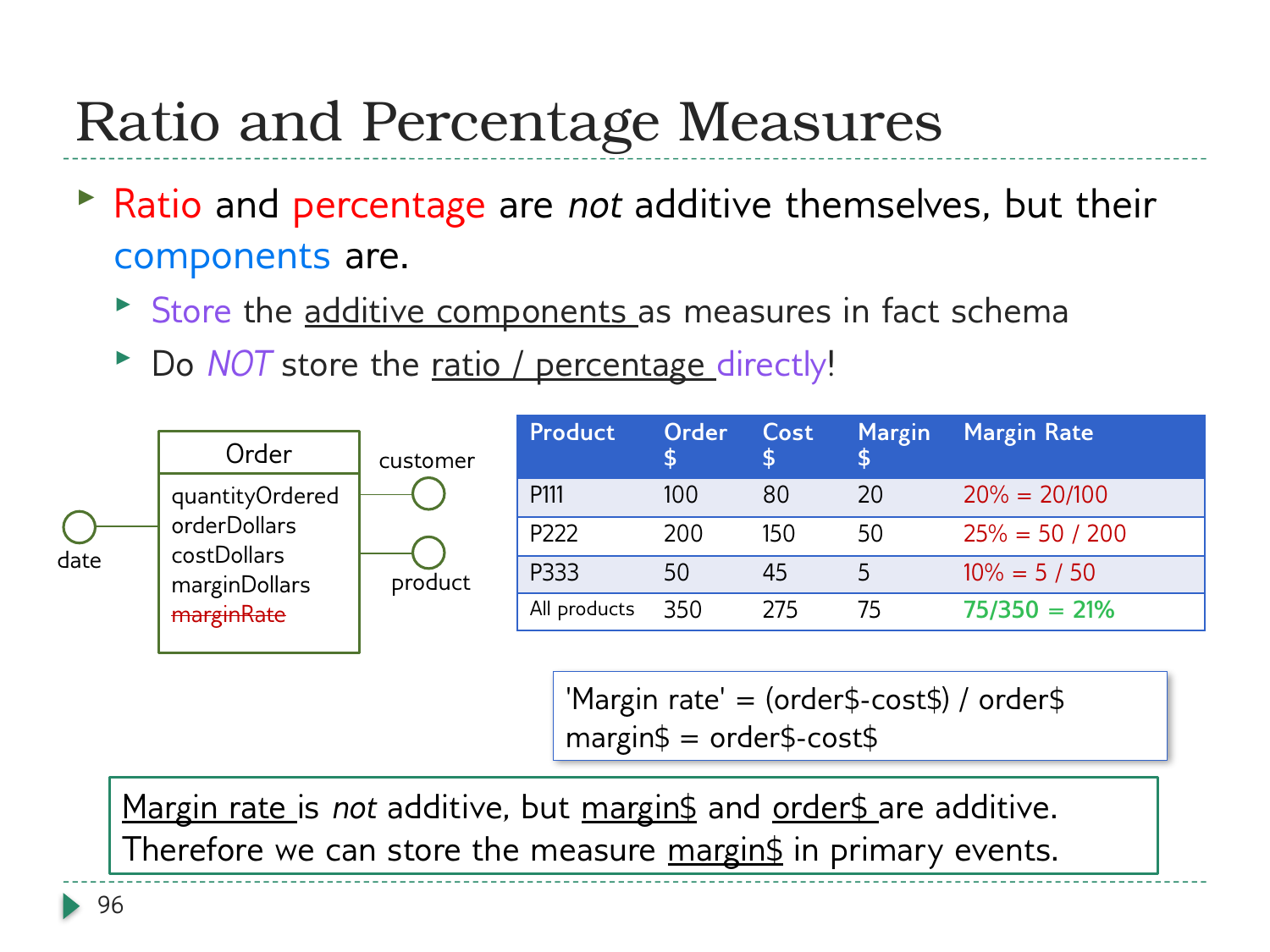

# Ratio and Percentage Measures
Ratio and percentage are not additive themselves, but their components are.
Store the additive components as measures in fact schema
Do NOT store the ratio / percentage directly!
| Product | Order $ | Cost $ | Margin $ | Margin Rate |
| --- | --- | --- | --- | --- |
| P111 | 100 | 80 | 20 | 20% = 20/100 |
| P222 | 200 | 150 | 50 | 25% = 50 / 200 |
| P333 | 50 | 45 | 5 | 10% = 5 / 50 |
| All products | 350 | 275 | 75 | 75/350 = 21% |
Order
quantityOrdered
orderDollars
costDollars
quantityOrdered
orderDollars
costDollars
marginDollars
marginRate

product
customer
date
'Margin rate' = (order$-cost$) / order$
margin$ = order$-cost$
Margin rate is not additive, but margin$ and order$ are additive. Therefore we can store the measure margin$ in primary events.
96